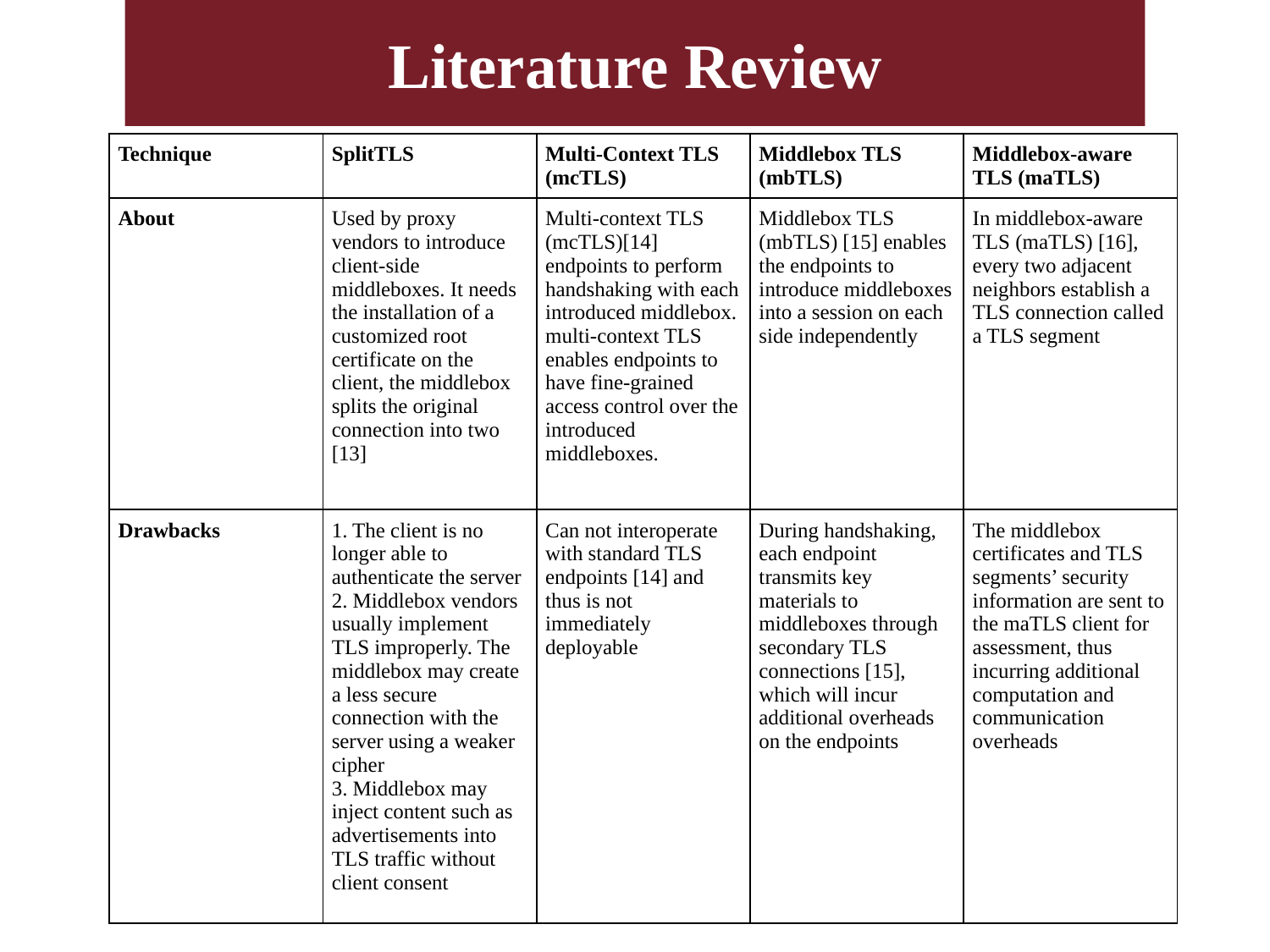

Literature Review
| Technique | SplitTLS | Multi-Context TLS (mcTLS) | Middlebox TLS (mbTLS) | Middlebox-aware TLS (maTLS) |
| --- | --- | --- | --- | --- |
| About | Used by proxy vendors to introduce client-side middleboxes. It needs the installation of a customized root certificate on the client, the middlebox splits the original connection into two [13] | Multi-context TLS (mcTLS)[14] endpoints to perform handshaking with each introduced middlebox. multi-context TLS enables endpoints to have fine-grained access control over the introduced middleboxes. | Middlebox TLS (mbTLS) [15] enables the endpoints to introduce middleboxes into a session on each side independently | In middlebox-aware TLS (maTLS) [16], every two adjacent neighbors establish a TLS connection called a TLS segment |
| Drawbacks | 1. The client is no longer able to authenticate the server 2. Middlebox vendors usually implement TLS improperly. The middlebox may create a less secure connection with the server using a weaker cipher 3. Middlebox may inject content such as advertisements into TLS traffic without client consent | Can not interoperate with standard TLS endpoints [14] and thus is not immediately deployable | During handshaking, each endpoint transmits key materials to middleboxes through secondary TLS connections [15], which will incur additional overheads on the endpoints | The middlebox certificates and TLS segments’ security information are sent to the maTLS client for assessment, thus incurring additional computation and communication overheads |